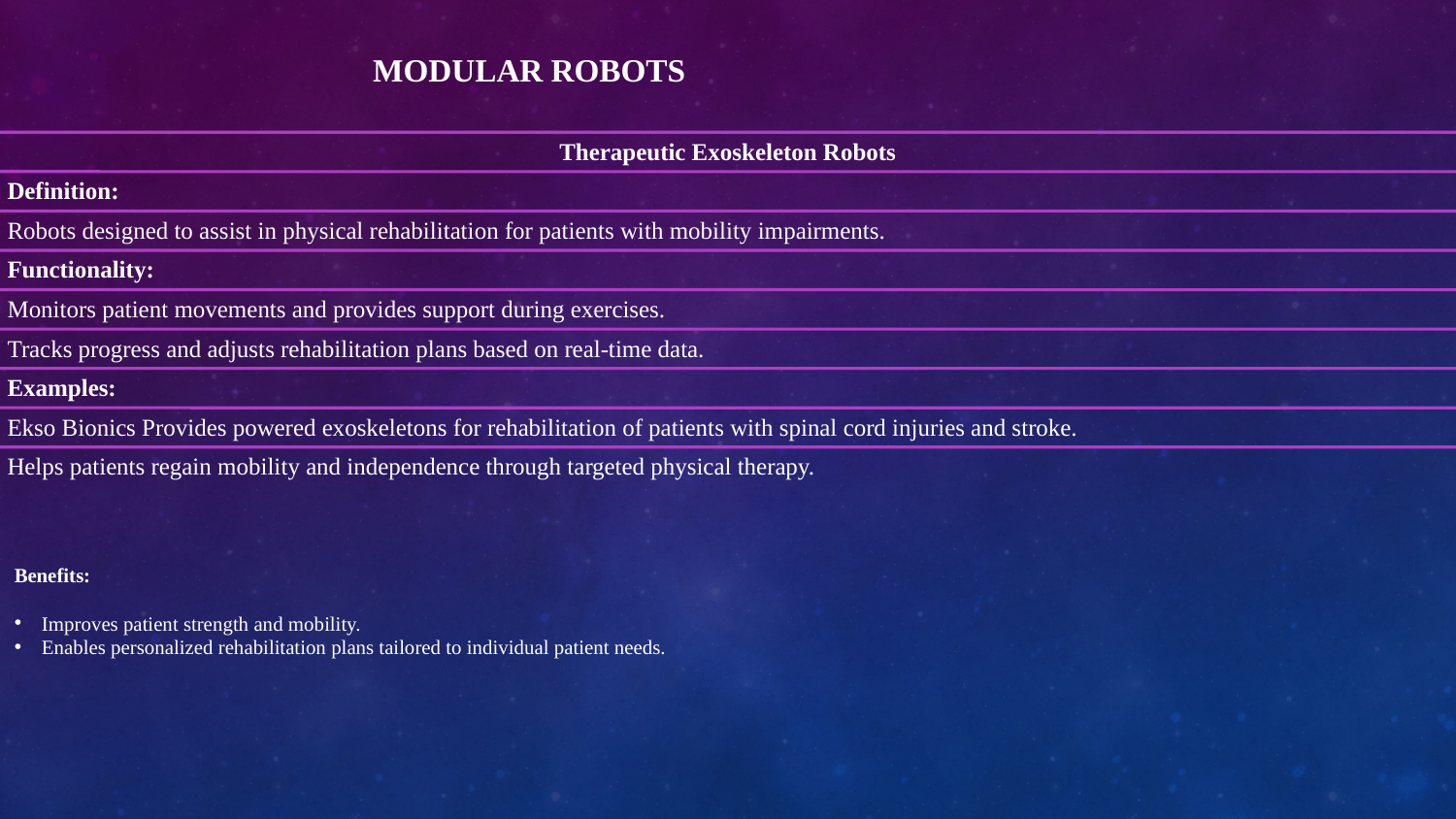

MODULAR ROBOTS
Therapeutic Exoskeleton Robots
Definition:
Robots designed to assist in physical rehabilitation for patients with mobility impairments.
Functionality:
Monitors patient movements and provides support during exercises.
Tracks progress and adjusts rehabilitation plans based on real-time data.
Examples:
Ekso Bionics Provides powered exoskeletons for rehabilitation of patients with spinal cord injuries and stroke.
Helps patients regain mobility and independence through targeted physical therapy.

Benefits:

Improves patient strength and mobility.
Enables personalized rehabilitation plans tailored to individual patient needs.